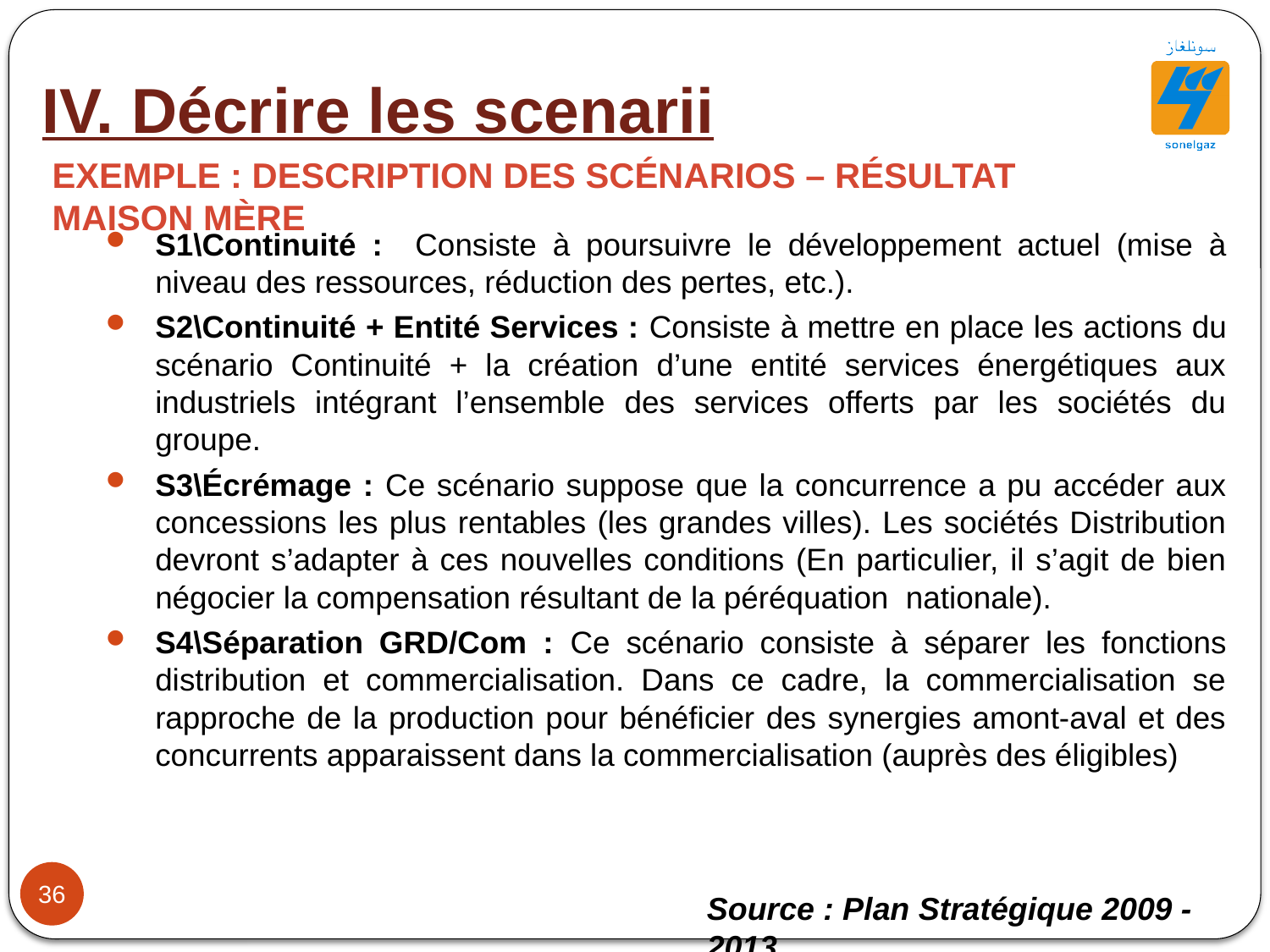

IV. Décrire les scenarii
EXEMPLE : Description des scénarios – résultat Maison Mère
S1\Continuité :  Consiste à poursuivre le développement actuel (mise à niveau des ressources, réduction des pertes, etc.).
S2\Continuité + Entité Services : Consiste à mettre en place les actions du scénario Continuité + la création d’une entité services énergétiques aux industriels intégrant l’ensemble des services offerts par les sociétés du groupe.
S3\Écrémage : Ce scénario suppose que la concurrence a pu accéder aux concessions les plus rentables (les grandes villes). Les sociétés Distribution devront s’adapter à ces nouvelles conditions (En particulier, il s’agit de bien négocier la compensation résultant de la péréquation  nationale).
S4\Séparation GRD/Com : Ce scénario consiste à séparer les fonctions distribution et commercialisation. Dans ce cadre, la commercialisation se rapproche de la production pour bénéficier des synergies amont-aval et des concurrents apparaissent dans la commercialisation (auprès des éligibles)

36
Source : Plan Stratégique 2009 - 2013